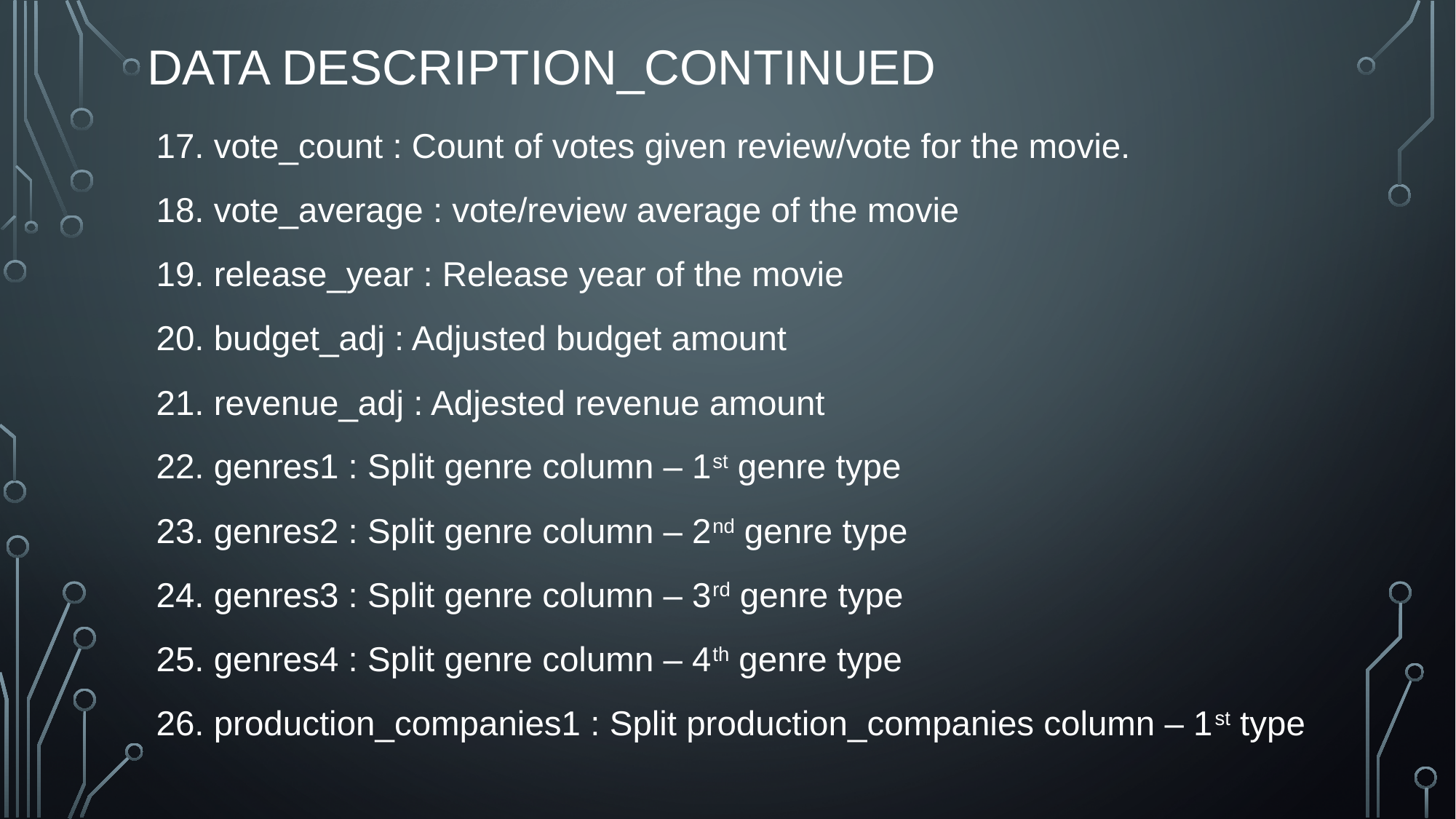

# Data description_continued
17. vote_count : Count of votes given review/vote for the movie.
18. vote_average : vote/review average of the movie
19. release_year : Release year of the movie
20. budget_adj : Adjusted budget amount
21. revenue_adj : Adjested revenue amount
22. genres1 : Split genre column – 1st genre type
23. genres2 : Split genre column – 2nd genre type
24. genres3 : Split genre column – 3rd genre type
25. genres4 : Split genre column – 4th genre type
26. production_companies1 : Split production_companies column – 1st type